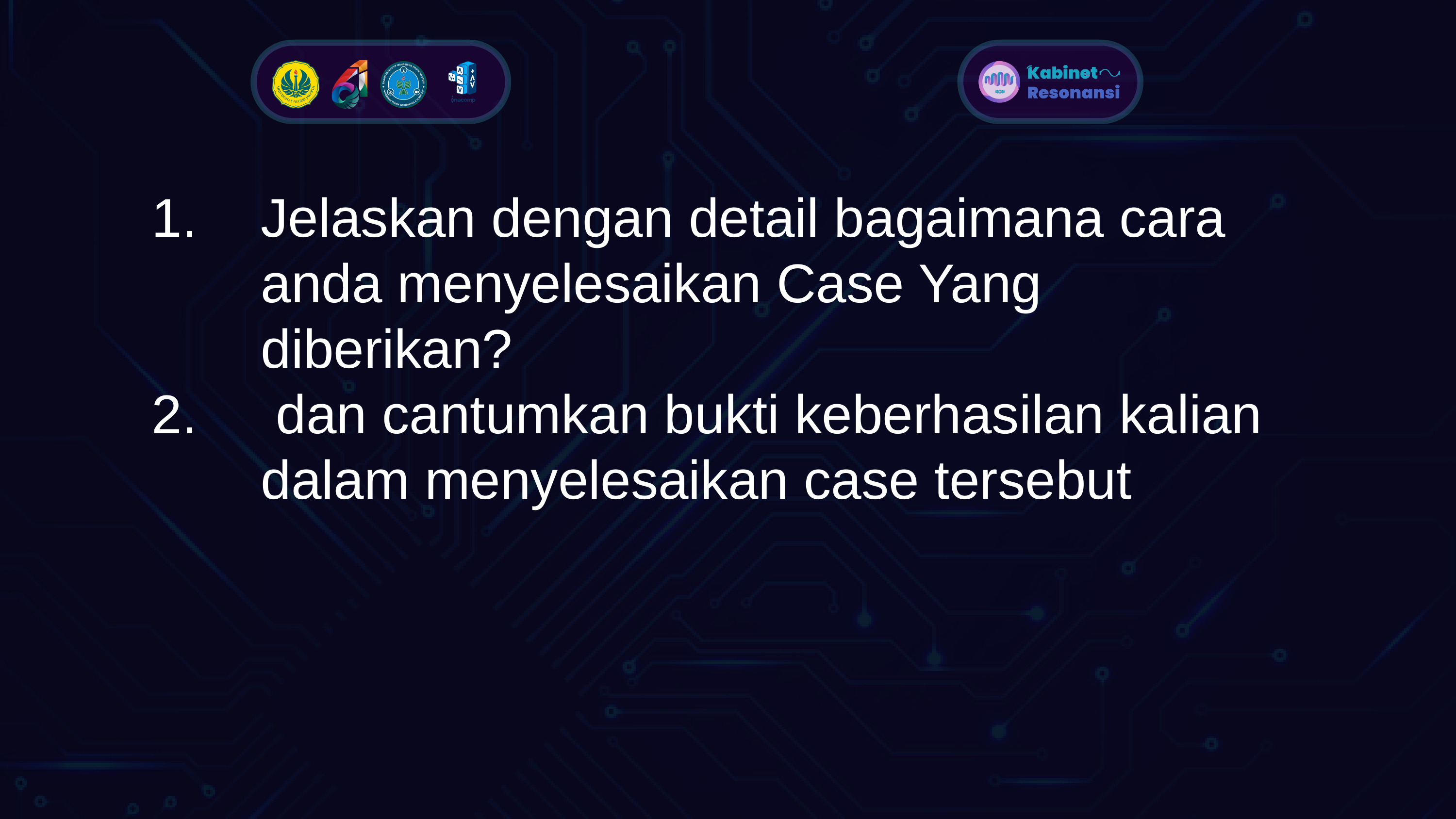

Jelaskan dengan detail bagaimana cara anda menyelesaikan Case Yang diberikan?
 dan cantumkan bukti keberhasilan kalian dalam menyelesaikan case tersebut